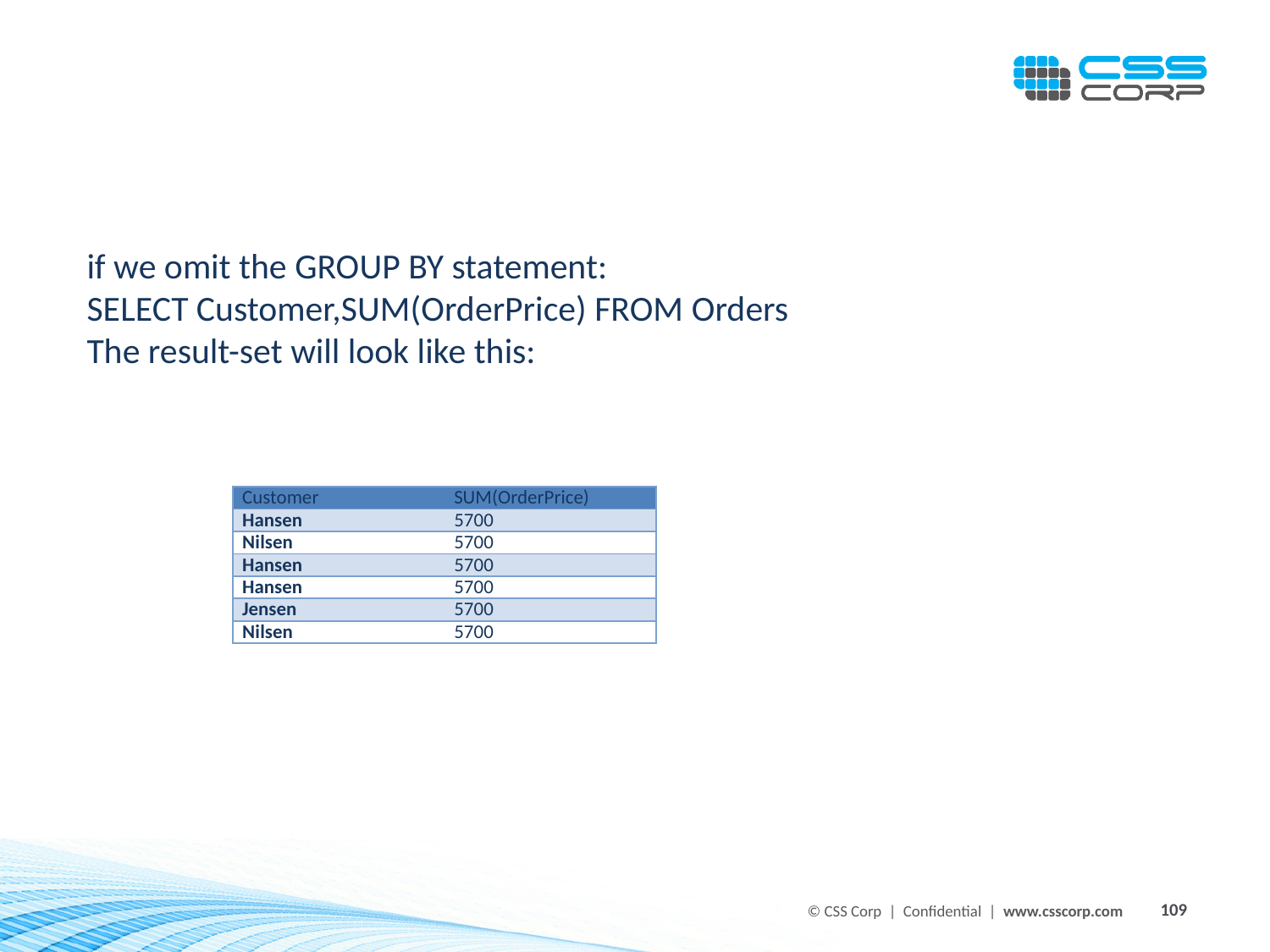

if we omit the GROUP BY statement:
SELECT Customer,SUM(OrderPrice) FROM Orders
The result-set will look like this:
| Customer | SUM(OrderPrice) |
| --- | --- |
| Hansen | 5700 |
| Nilsen | 5700 |
| Hansen | 5700 |
| Hansen | 5700 |
| Jensen | 5700 |
| Nilsen | 5700 |